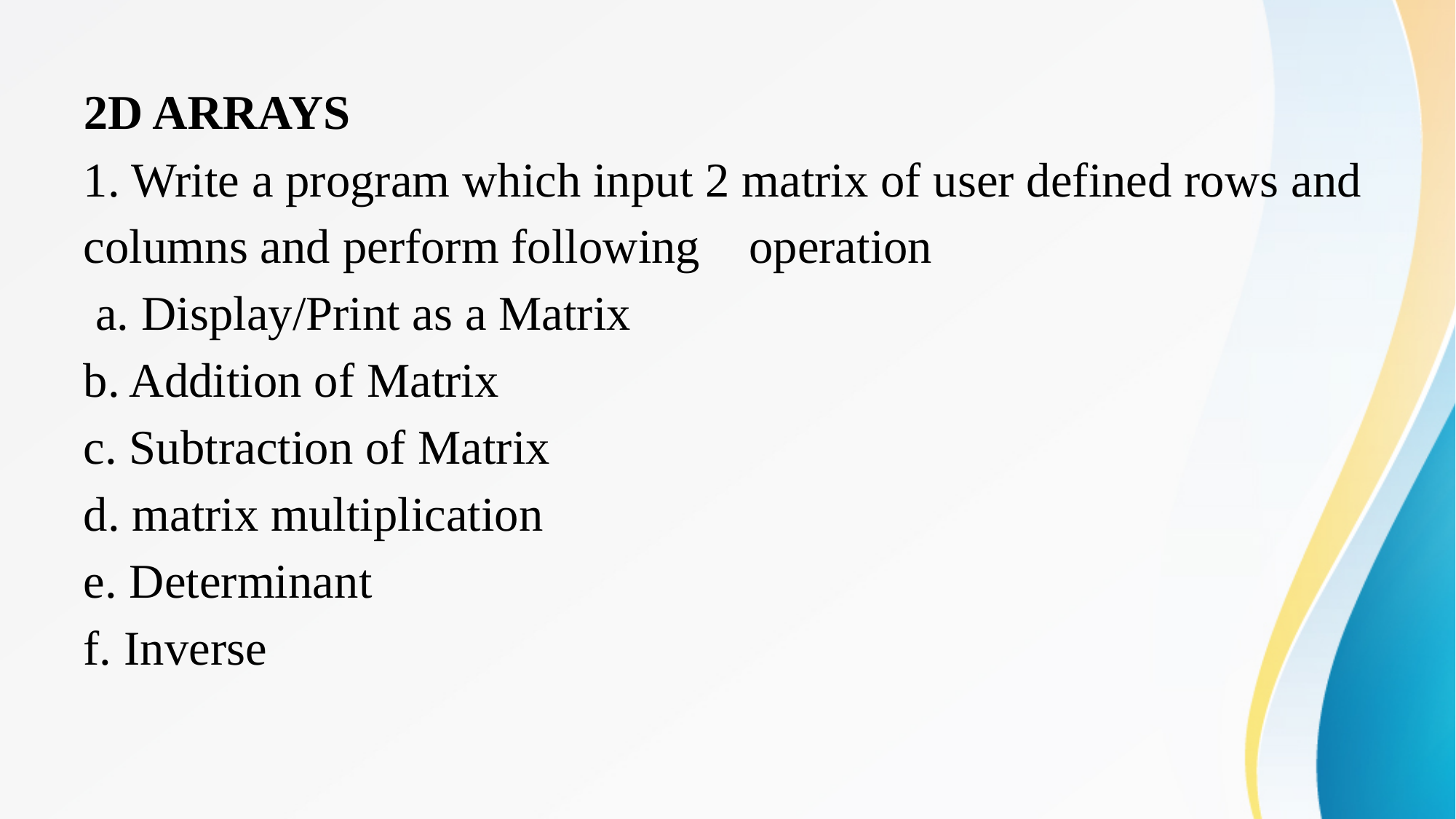

2D ARRAYS
1. Write a program which input 2 matrix of user defined rows and columns and perform following    operation
 a. Display/Print as a Matrix
b. Addition of Matrix
c. Subtraction of Matrix
d. matrix multiplication
e. Determinant
f. Inverse